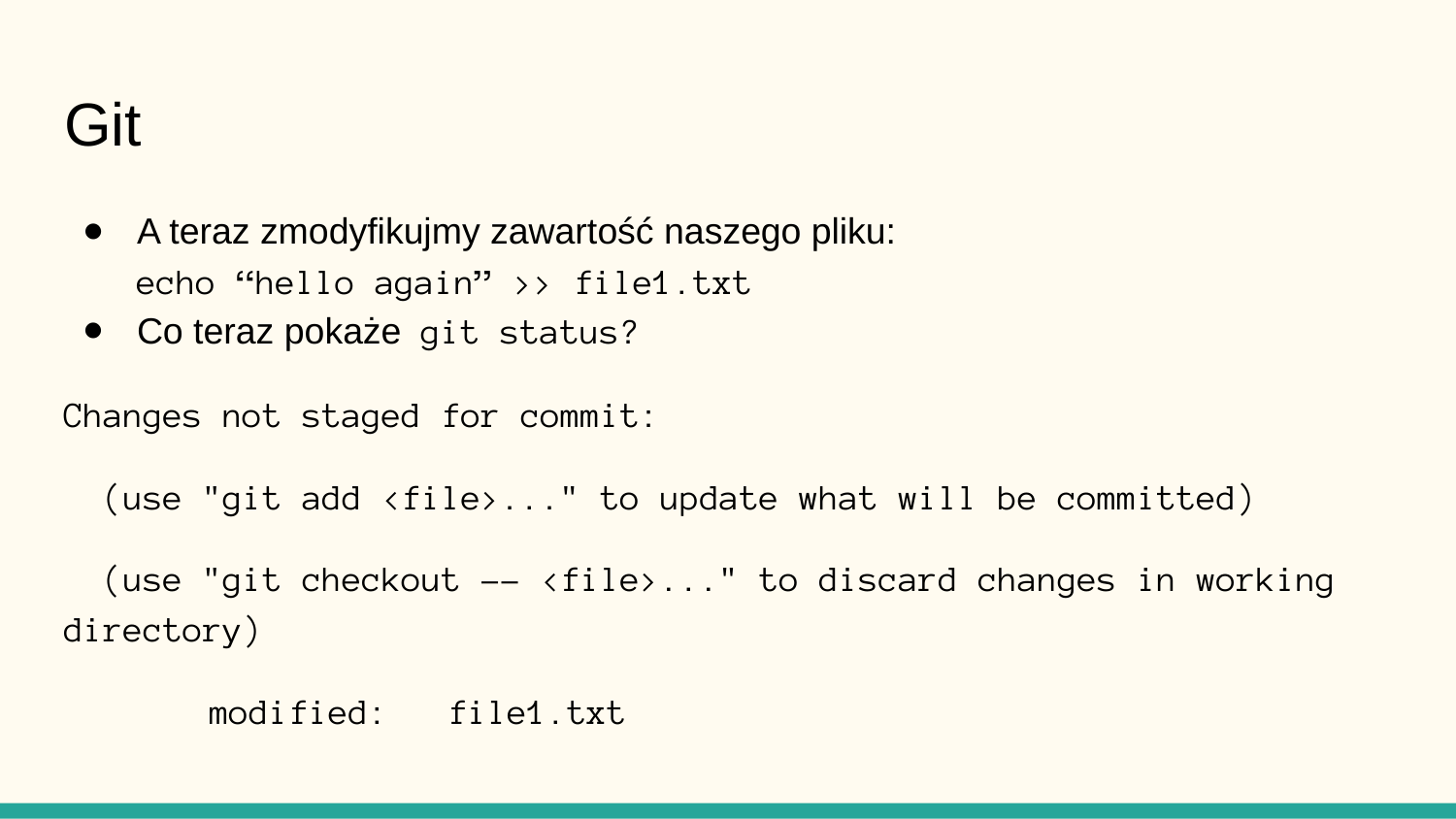

# Git
A teraz zmodyfikujmy zawartość naszego pliku:
echo “hello again” >> file1.txt
Co teraz pokaże git status?
Changes not staged for commit:
  (use "git add <file>..." to update what will be committed)
  (use "git checkout -- <file>..." to discard changes in working directory)
	modified:   file1.txt